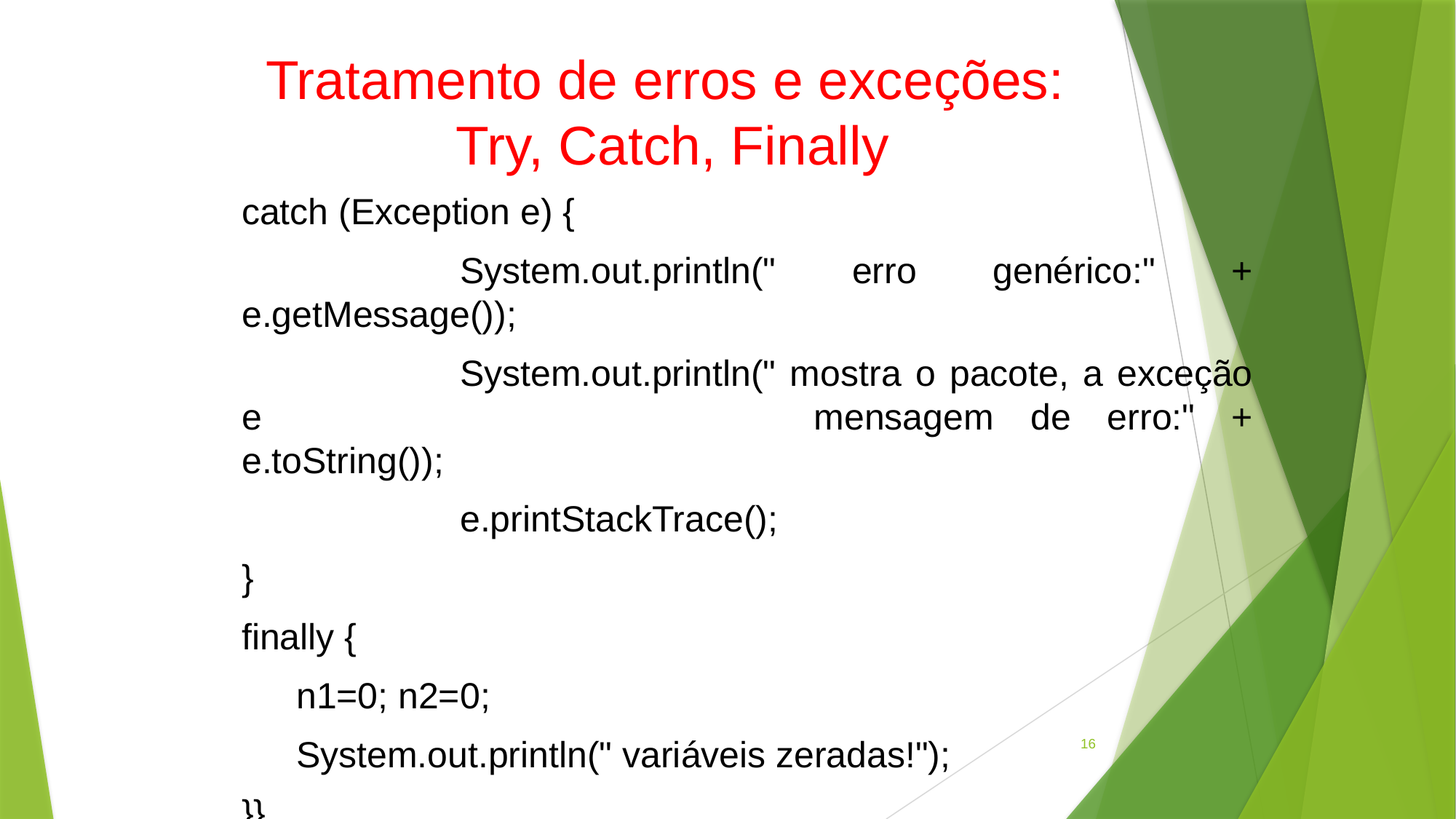

# Tratamento de erros e exceções: Try, Catch, Finally
catch (Exception e) {
		System.out.println(" erro genérico:" + e.getMessage());
		System.out.println(" mostra o pacote, a exceção e 					mensagem de erro:" + e.toString());
		e.printStackTrace();
}
finally {
n1=0; n2=0;
System.out.println(" variáveis zeradas!");
}}
}
16